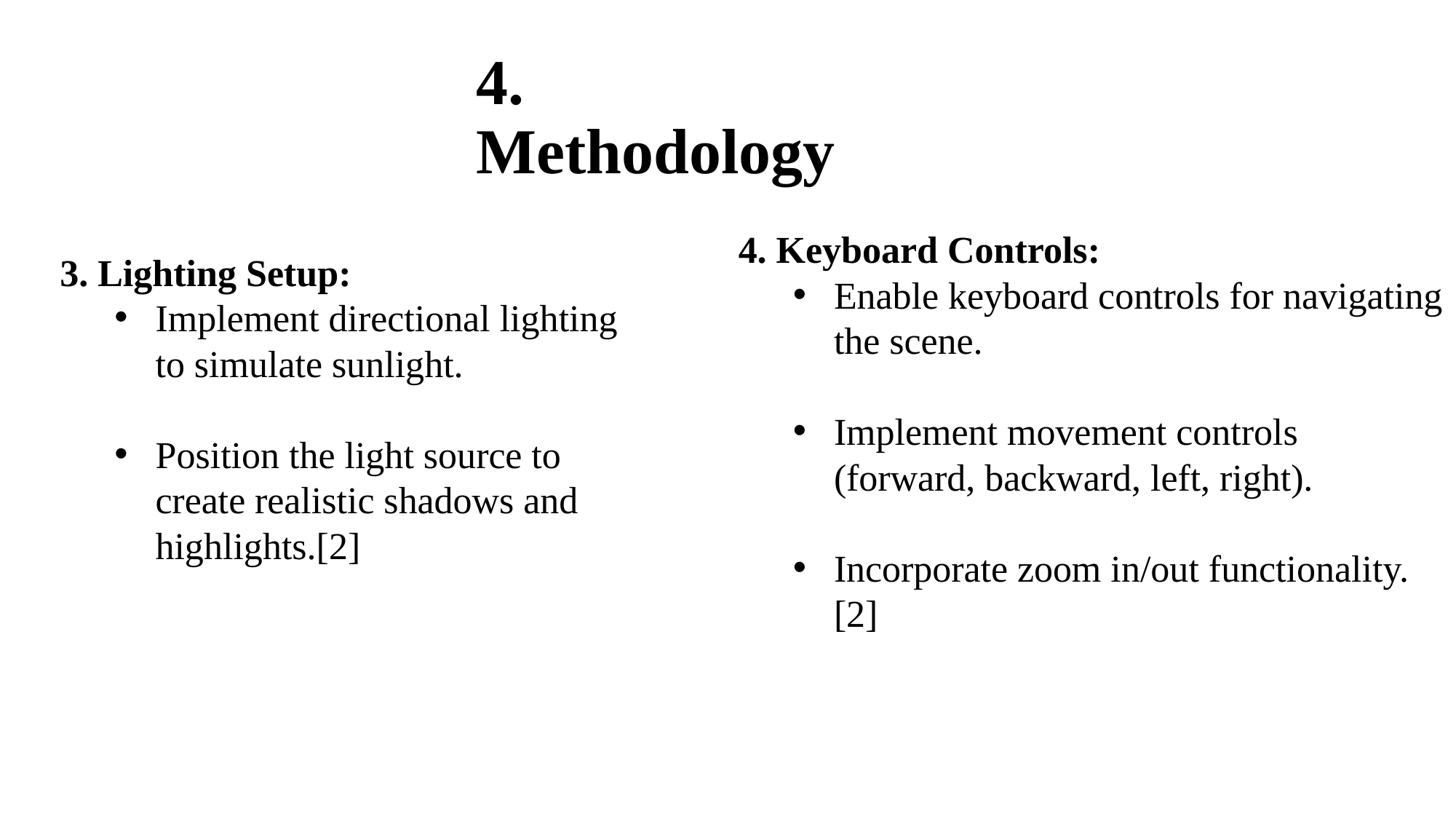

# 4. Methodology
4. Keyboard Controls:
Enable keyboard controls for navigating the scene.

Implement movement controls (forward, backward, left, right).

Incorporate zoom in/out functionality.[2]
3. Lighting Setup:
Implement directional lighting to simulate sunlight.

Position the light source to create realistic shadows and highlights.[2]